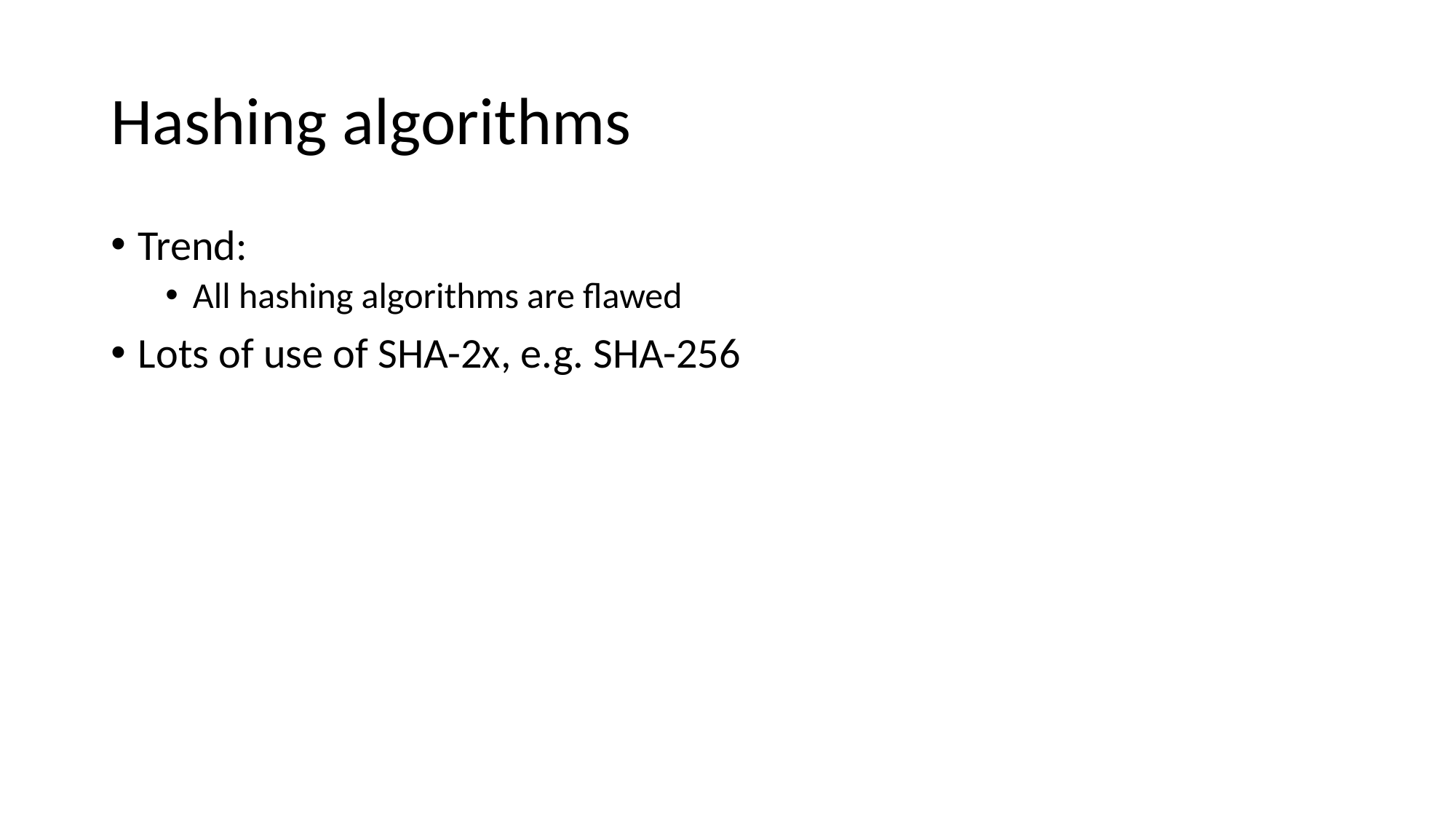

# Hashing algorithms
Trend:
All hashing algorithms are flawed
Lots of use of SHA-2x, e.g. SHA-256